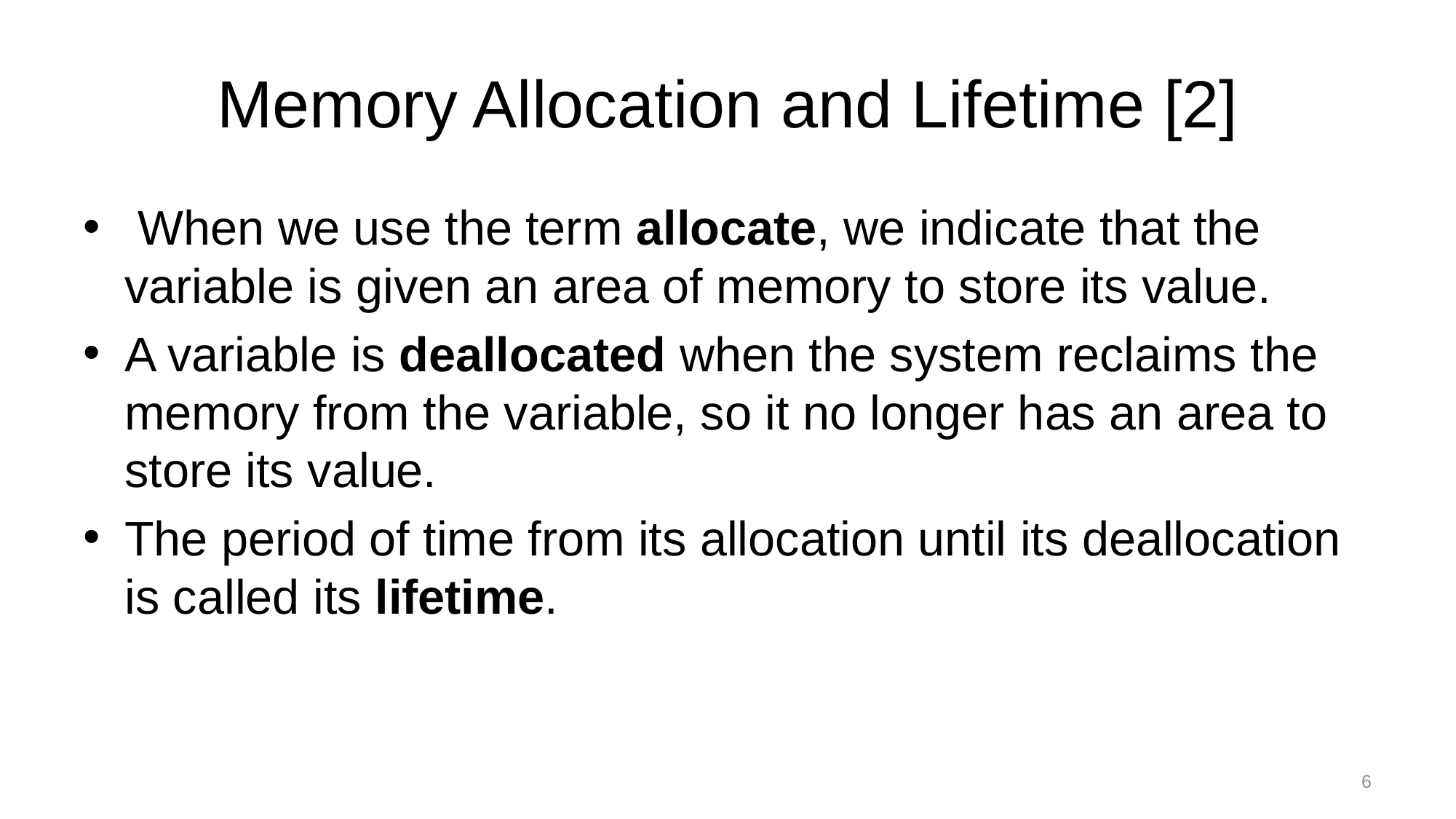

# Memory Allocation and Lifetime [2]
 When we use the term allocate, we indicate that the variable is given an area of memory to store its value.
A variable is deallocated when the system reclaims the memory from the variable, so it no longer has an area to store its value.
The period of time from its allocation until its deallocation is called its lifetime.

6